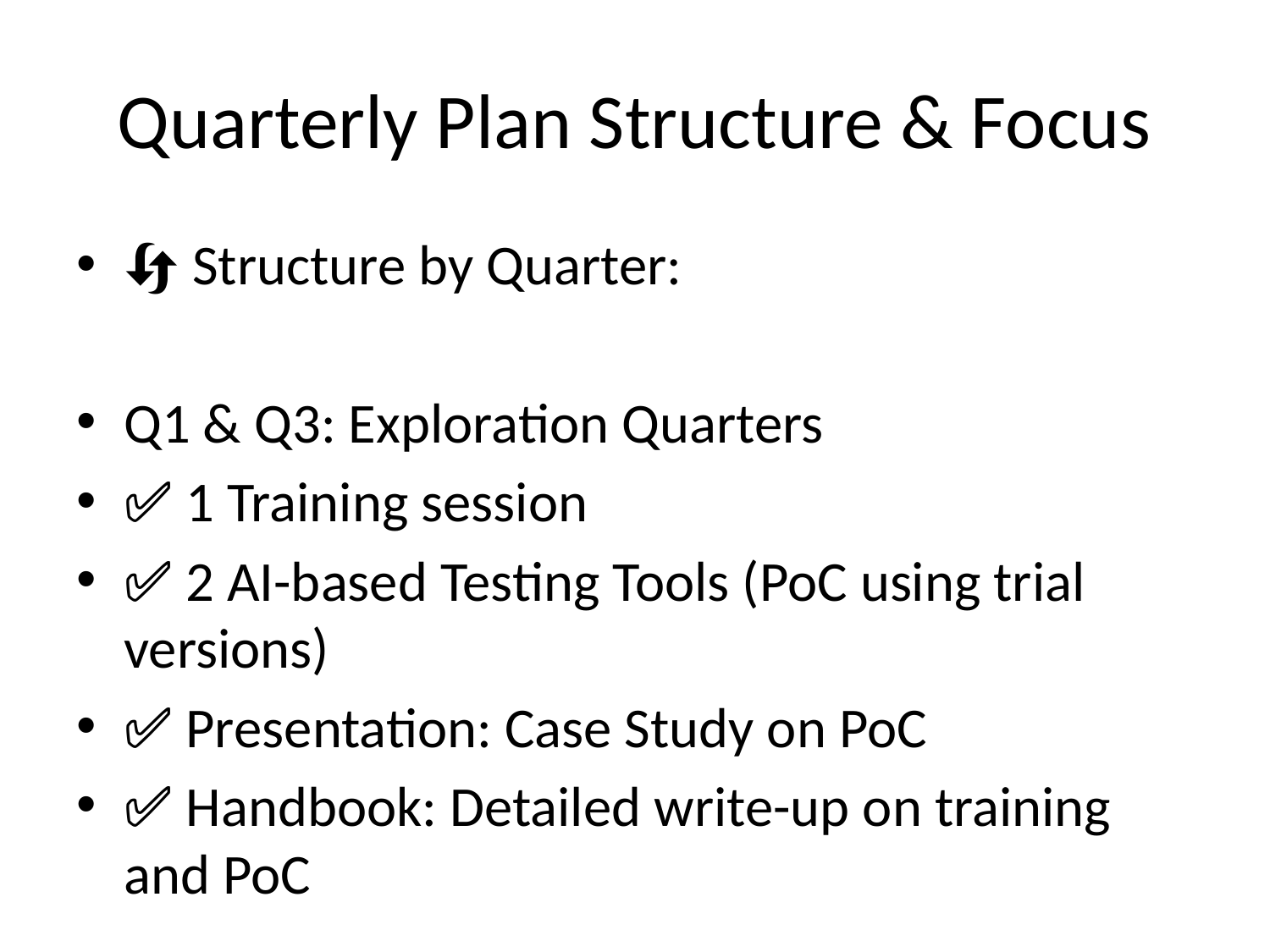

# Quarterly Plan Structure & Focus
🔄 Structure by Quarter:

Q1 & Q3: Exploration Quarters
✅ 1 Training session
✅ 2 AI-based Testing Tools (PoC using trial versions)
✅ Presentation: Case Study on PoC
✅ Handbook: Detailed write-up on training and PoC

Q2 & Q4: Knowledge Deep-Dive Quarters
✅ 1 Training session
❌ No tool PoC
✅ Presentation: Key AI Testing Concept
✅ Handbook: Focused content supporting the training